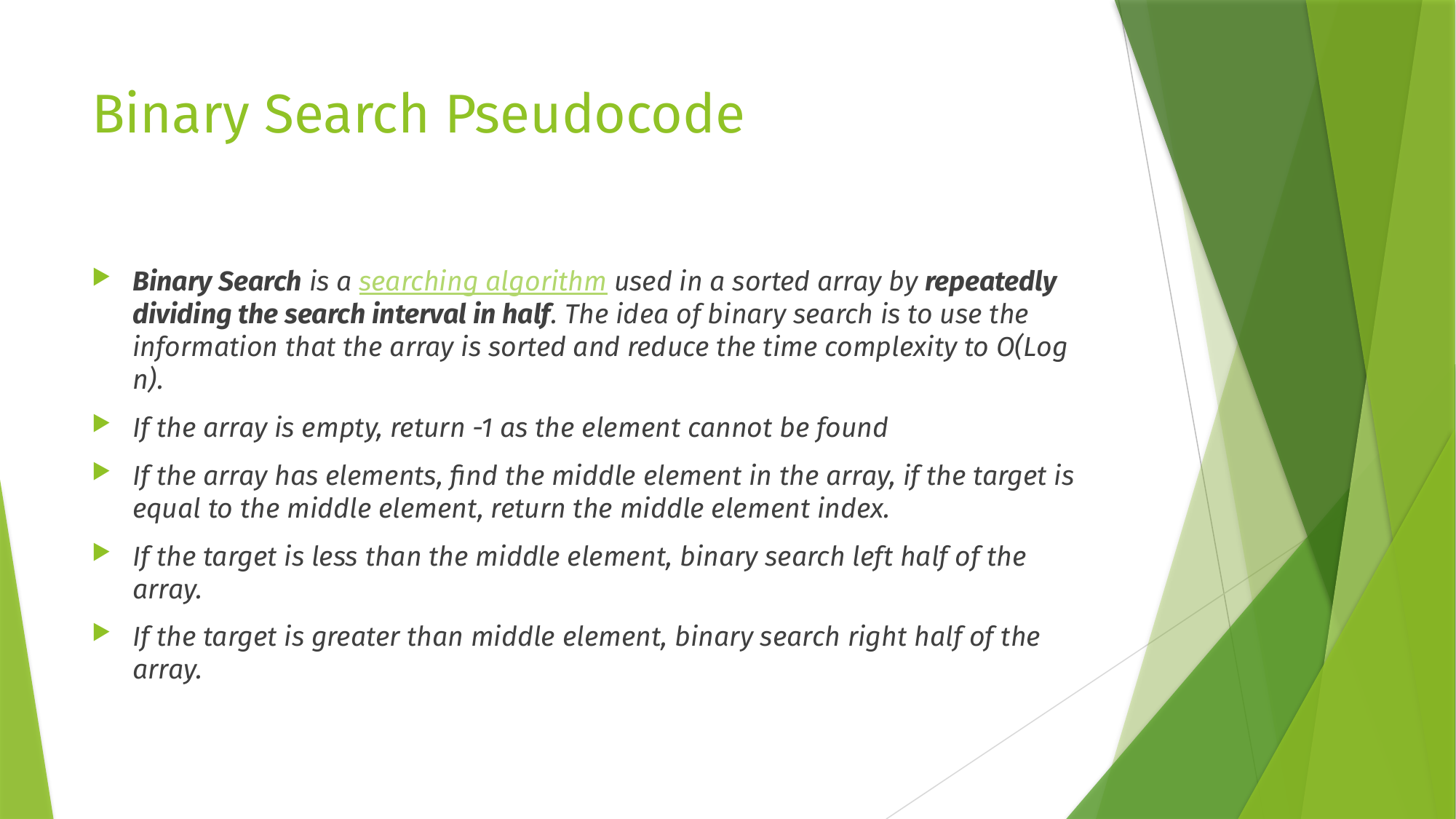

# Binary Search Pseudocode
Binary Search is a searching algorithm used in a sorted array by repeatedly dividing the search interval in half. The idea of binary search is to use the information that the array is sorted and reduce the time complexity to O(Log n).
If the array is empty, return -1 as the element cannot be found
If the array has elements, find the middle element in the array, if the target is equal to the middle element, return the middle element index.
If the target is less than the middle element, binary search left half of the array.
If the target is greater than middle element, binary search right half of the array.